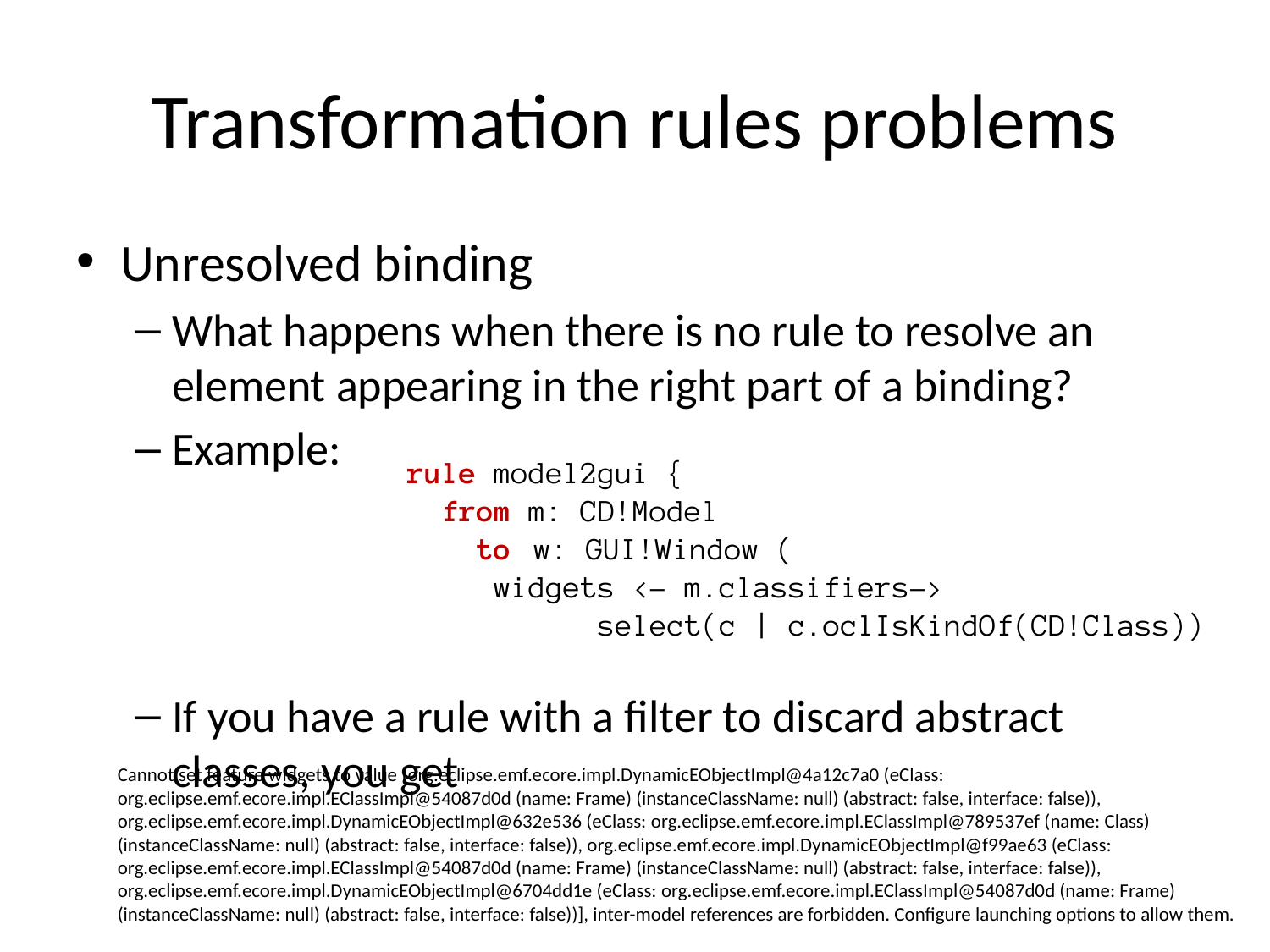

# Transformation rules problems
Unresolved binding
What happens when there is no rule to resolve an element appearing in the right part of a binding?
Example:

If you have a rule with a filter to discard abstract classes, you get

rule model2gui {
  from m: CD!Model
    to	w: GUI!Window (
     widgets <- m.classifiers->
           select(c | c.oclIsKindOf(CD!Class))

Cannot set feature widgets to value [org.eclipse.emf.ecore.impl.DynamicEObjectImpl@4a12c7a0 (eClass: org.eclipse.emf.ecore.impl.EClassImpl@54087d0d (name: Frame) (instanceClassName: null) (abstract: false, interface: false)), org.eclipse.emf.ecore.impl.DynamicEObjectImpl@632e536 (eClass: org.eclipse.emf.ecore.impl.EClassImpl@789537ef (name: Class) (instanceClassName: null) (abstract: false, interface: false)), org.eclipse.emf.ecore.impl.DynamicEObjectImpl@f99ae63 (eClass: org.eclipse.emf.ecore.impl.EClassImpl@54087d0d (name: Frame) (instanceClassName: null) (abstract: false, interface: false)), org.eclipse.emf.ecore.impl.DynamicEObjectImpl@6704dd1e (eClass: org.eclipse.emf.ecore.impl.EClassImpl@54087d0d (name: Frame) (instanceClassName: null) (abstract: false, interface: false))], inter-model references are forbidden. Configure launching options to allow them.